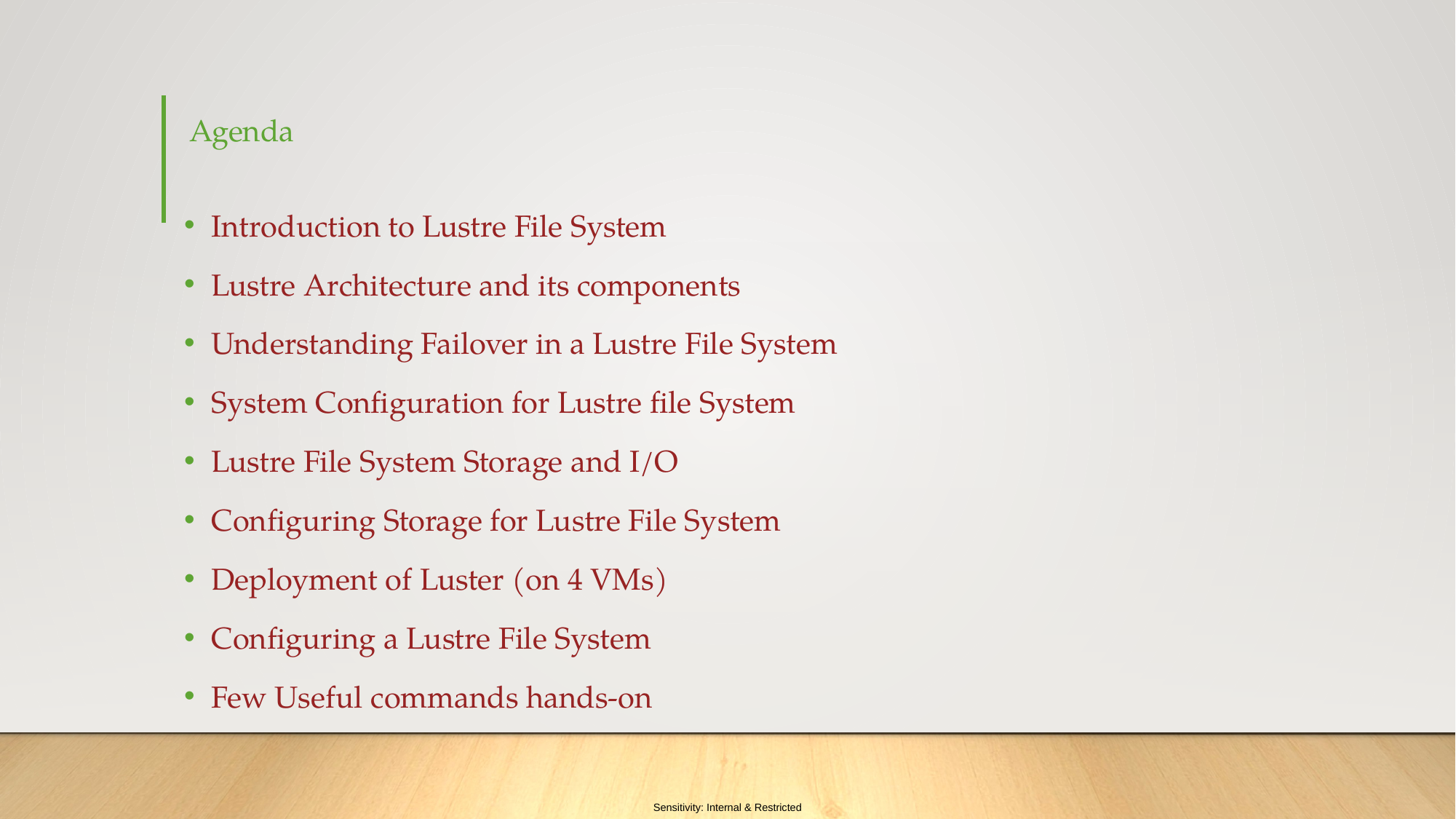

# Agenda
Introduction to Lustre File System
Lustre Architecture and its components
Understanding Failover in a Lustre File System
System Configuration for Lustre file System
Lustre File System Storage and I/O
Configuring Storage for Lustre File System
Deployment of Luster (on 4 VMs)
Configuring a Lustre File System
Few Useful commands hands-on